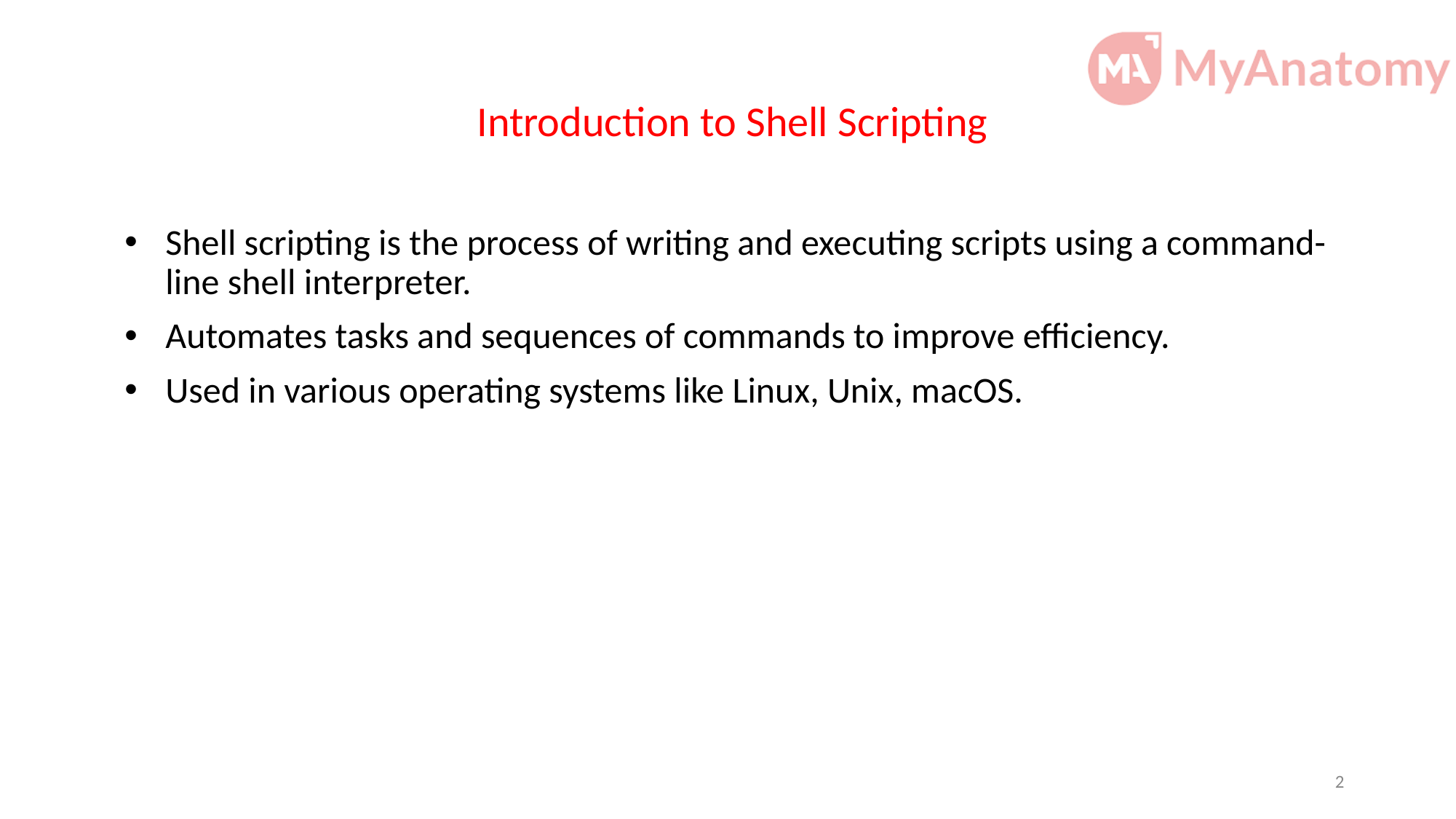

# Introduction to Shell Scripting
Shell scripting is the process of writing and executing scripts using a command-line shell interpreter.
Automates tasks and sequences of commands to improve efficiency.
Used in various operating systems like Linux, Unix, macOS.
2